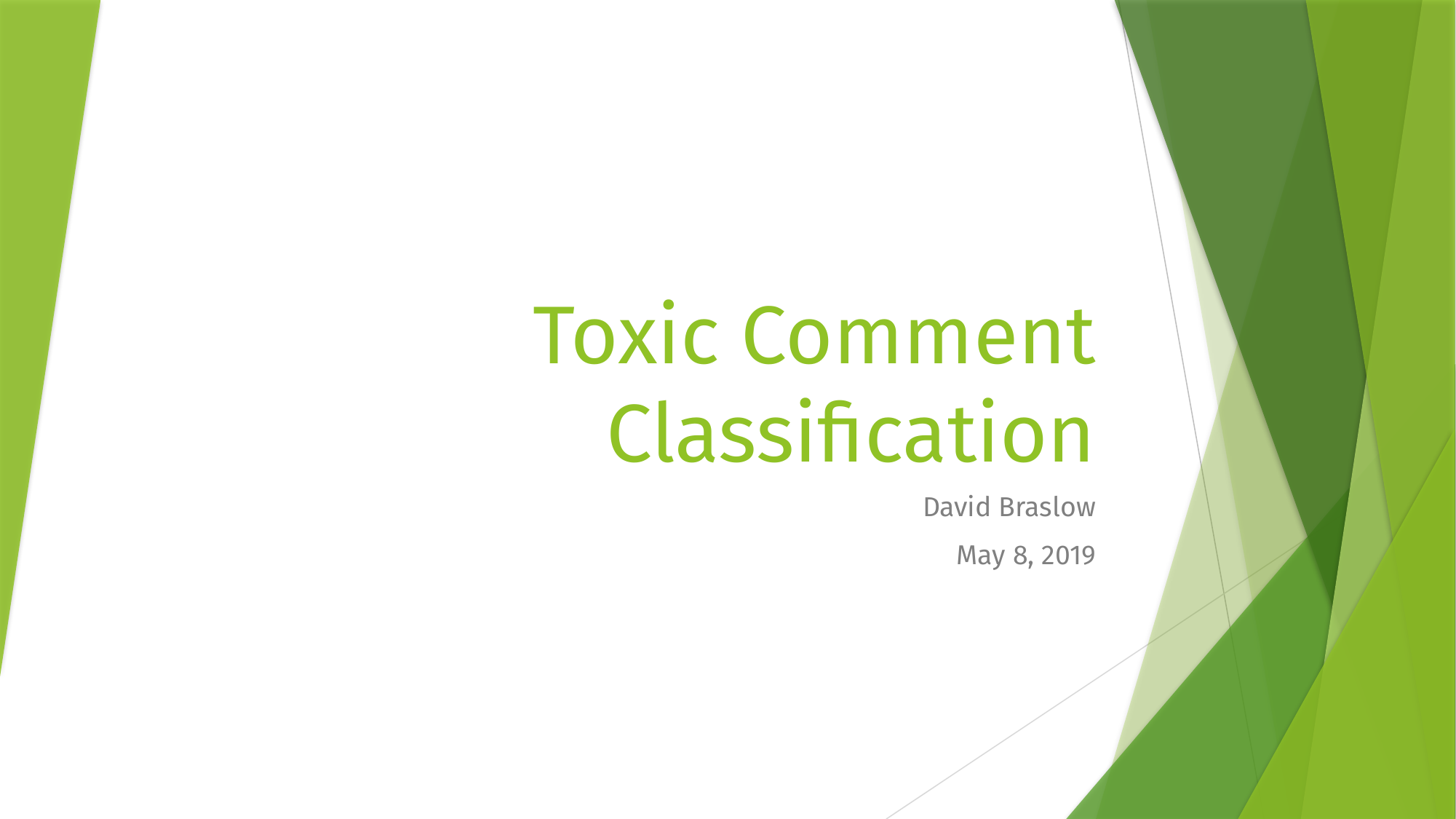

# Toxic Comment Classification
David Braslow
May 8, 2019